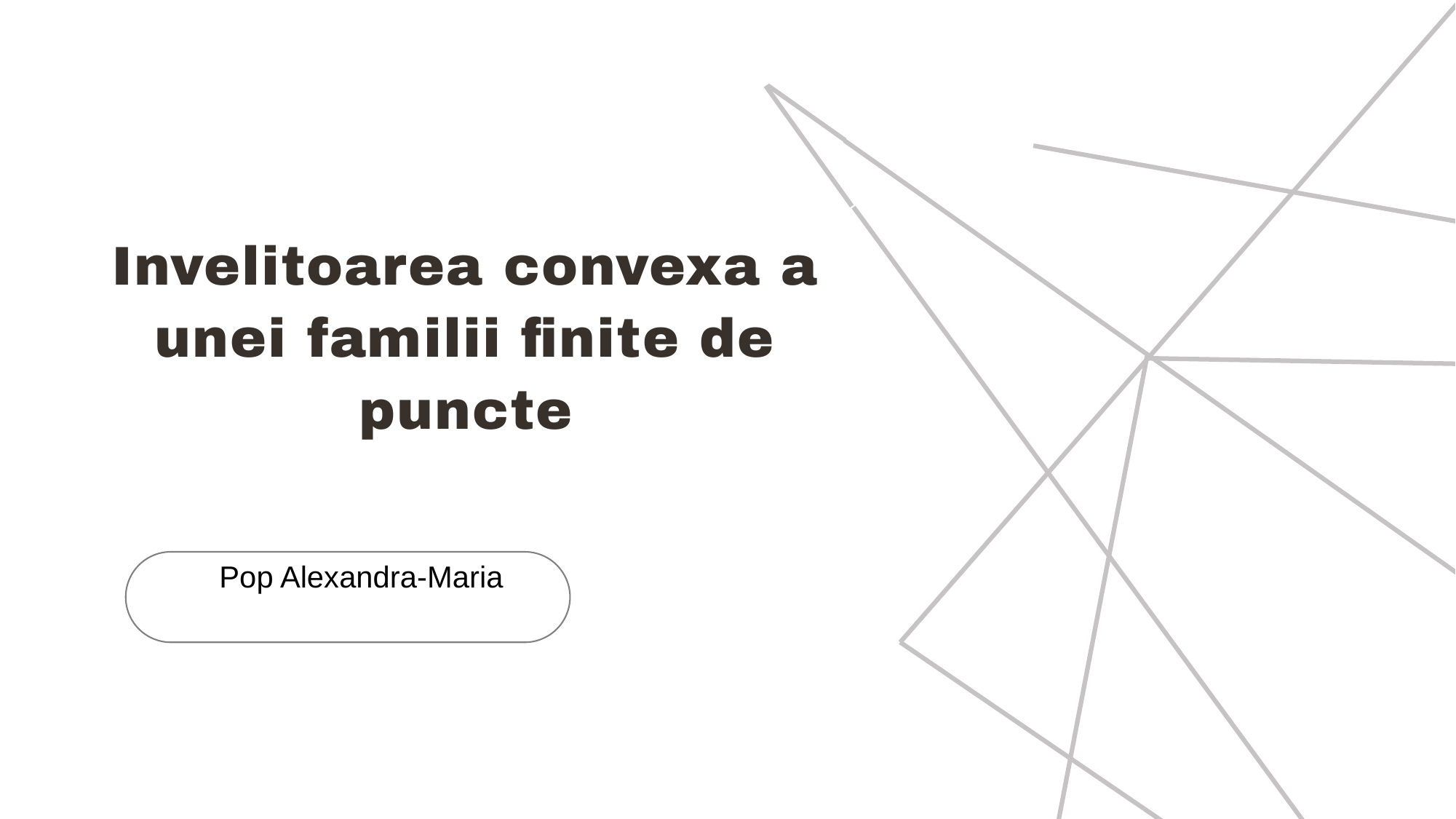

Invelitoarea convexa a unei familii finite de puncte
Pop Alexandra-Maria